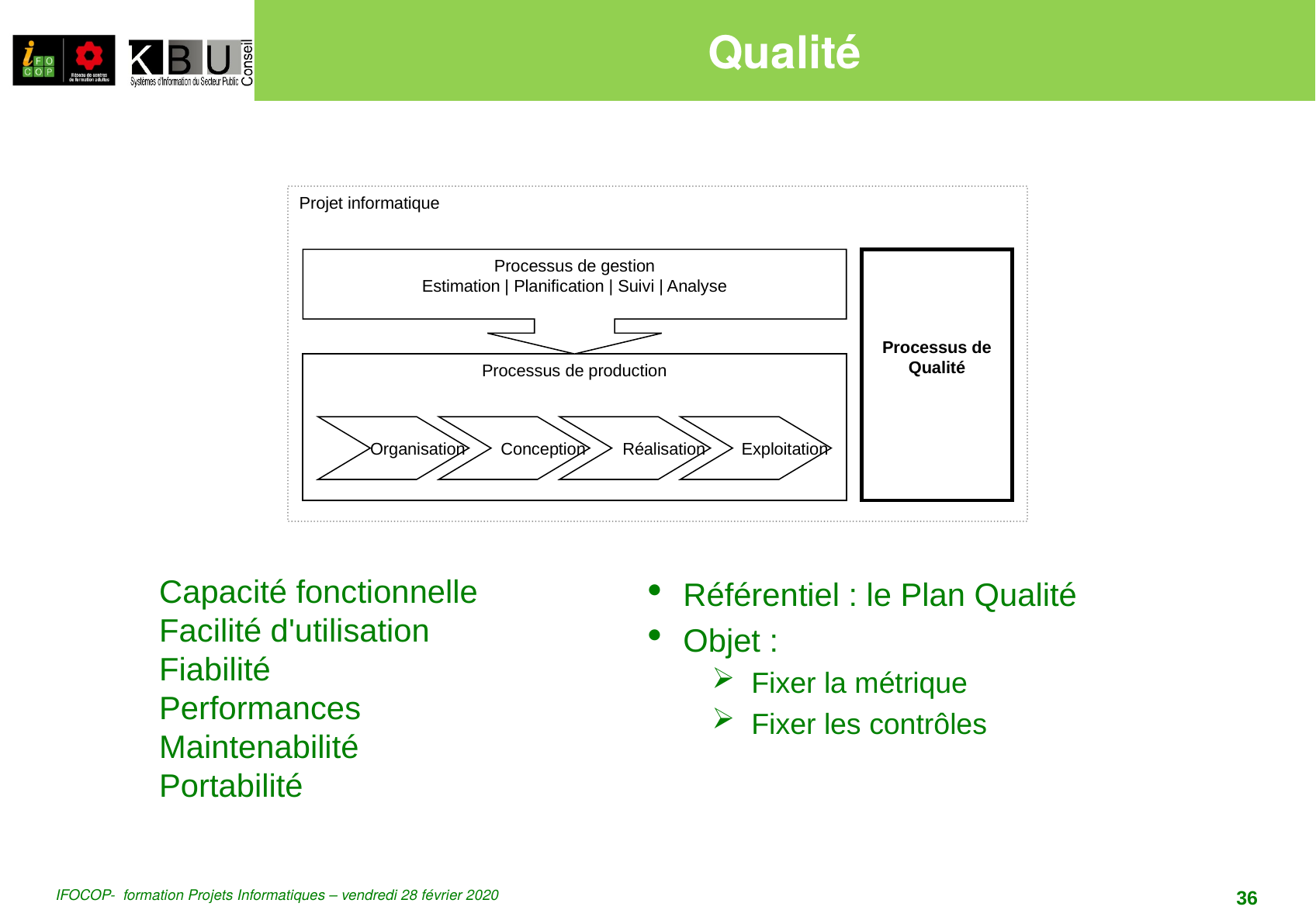

# Qualité

Projet informatique
Processus de gestion
Estimation | Planification | Suivi | Analyse

Processus de Qualité

Processus de production

Organisation
Conception
Réalisation
Exploitation

Référentiel : le Plan Qualité
Objet :
Fixer la métrique
Fixer les contrôles

Capacité fonctionnelle
Facilité d'utilisation
Fiabilité
Performances
Maintenabilité
Portabilité

IFOCOP-  formation Projets Informatiques – vendredi 28 février 2020
36